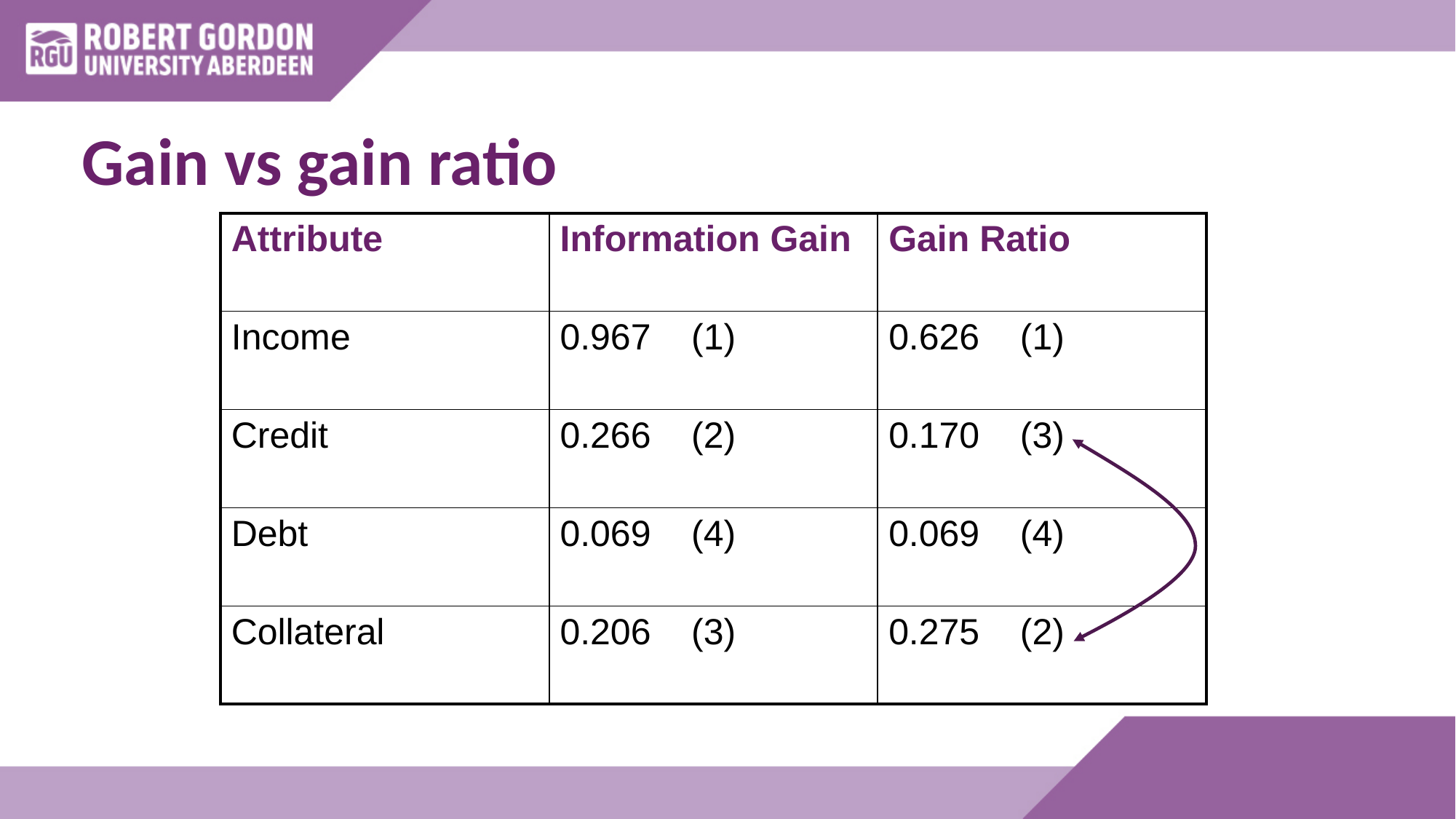

# Gain vs gain ratio
| Attribute | Information Gain | Gain Ratio |
| --- | --- | --- |
| Income | 0.967 (1) | 0.626 (1) |
| Credit | 0.266 (2) | 0.170 (3) |
| Debt | 0.069 (4) | 0.069 (4) |
| Collateral | 0.206 (3) | 0.275 (2) |